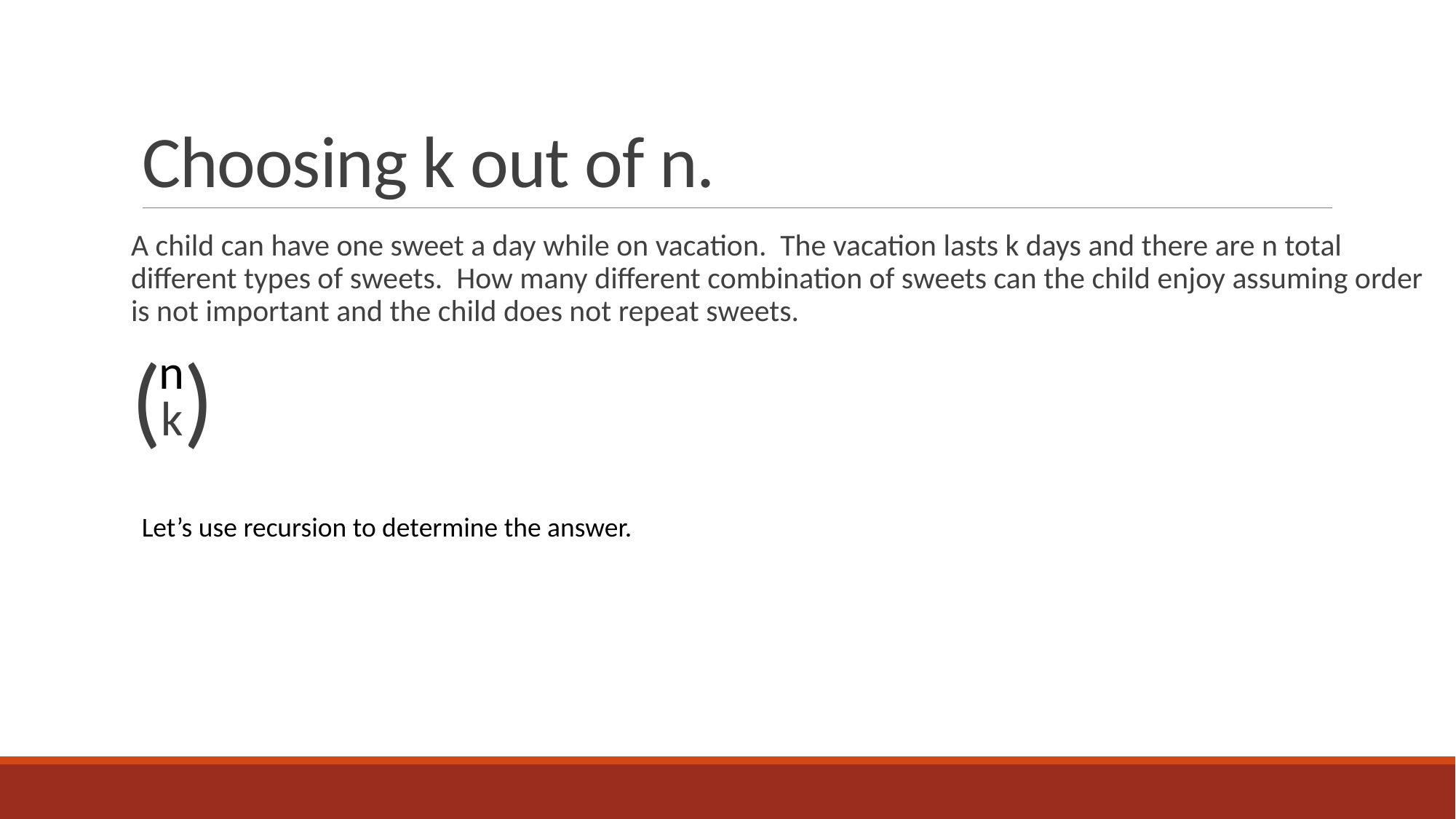

# Choosing k out of n.
A child can have one sweet a day while on vacation.  The vacation lasts k days and there are n total different types of sweets.  How many different combination of sweets can the child enjoy assuming order is not important and the child does not repeat sweets.
(k)

n
Let’s use recursion to determine the answer.